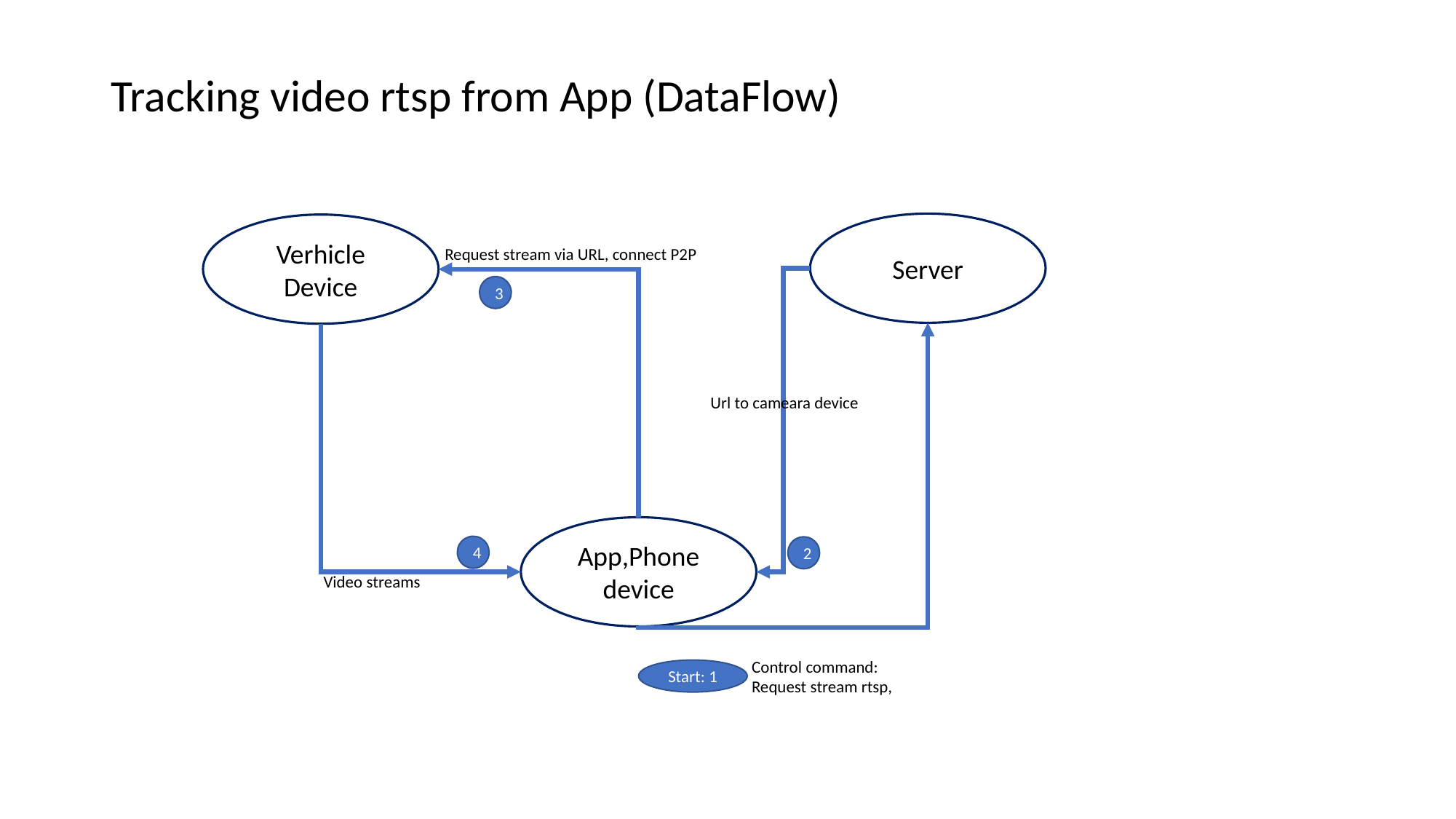

Tracking video rtsp from App (DataFlow)
Server
Verhicle Device
Request stream via URL, connect P2P
3
Url to cameara device
App,Phone device
4
2
Video streams
Control command:
Request stream rtsp,
Start: 1